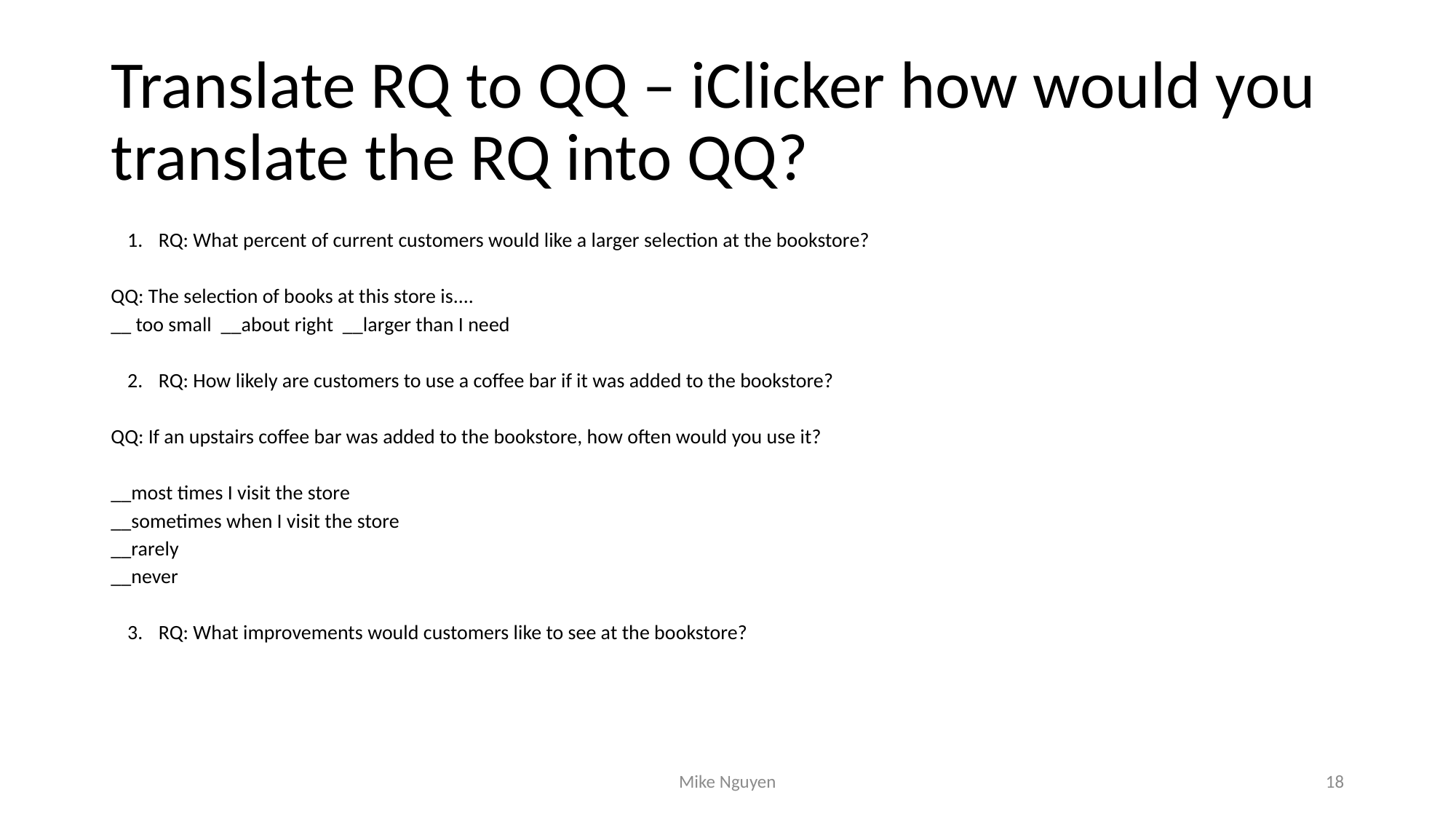

# Translate RQ to QQ – iClicker how would you translate the RQ into QQ?
RQ: What percent of current customers would like a larger selection at the bookstore?

QQ: The selection of books at this store is....
__ too small  __about right  __larger than I need

RQ: How likely are customers to use a coffee bar if it was added to the bookstore?

QQ: If an upstairs coffee bar was added to the bookstore, how often would you use it?

__most times I visit the store
__sometimes when I visit the store
__rarely
__never

RQ: What improvements would customers like to see at the bookstore?

QQ: Are there any changes you'd like to see made to the bookstore?
If so, please describe

Mike Nguyen
18